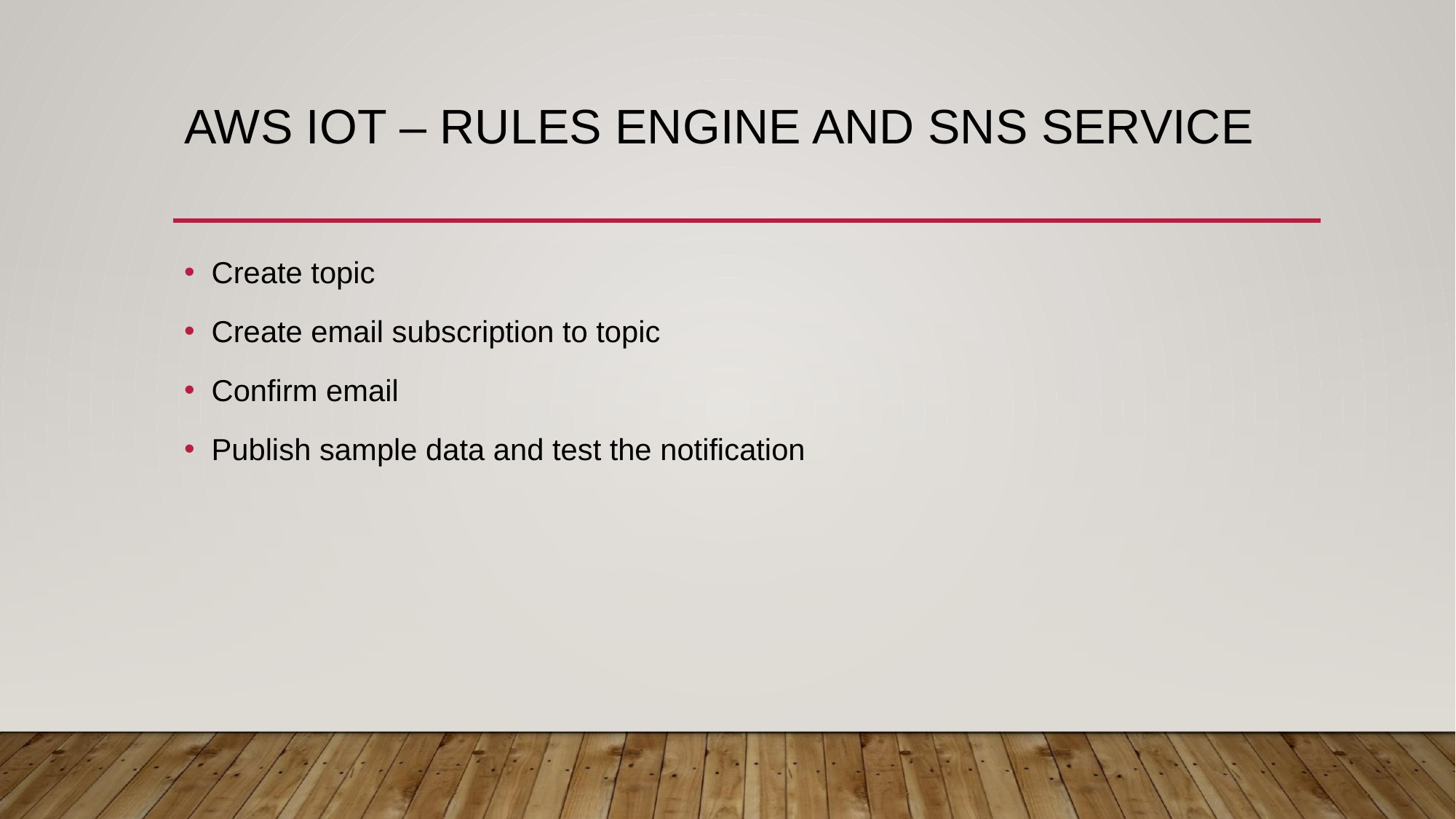

# AWS IOT – RULES ENGINE AND SNS SERVICE
Create topic
Create email subscription to topic
Confirm email
Publish sample data and test the notification